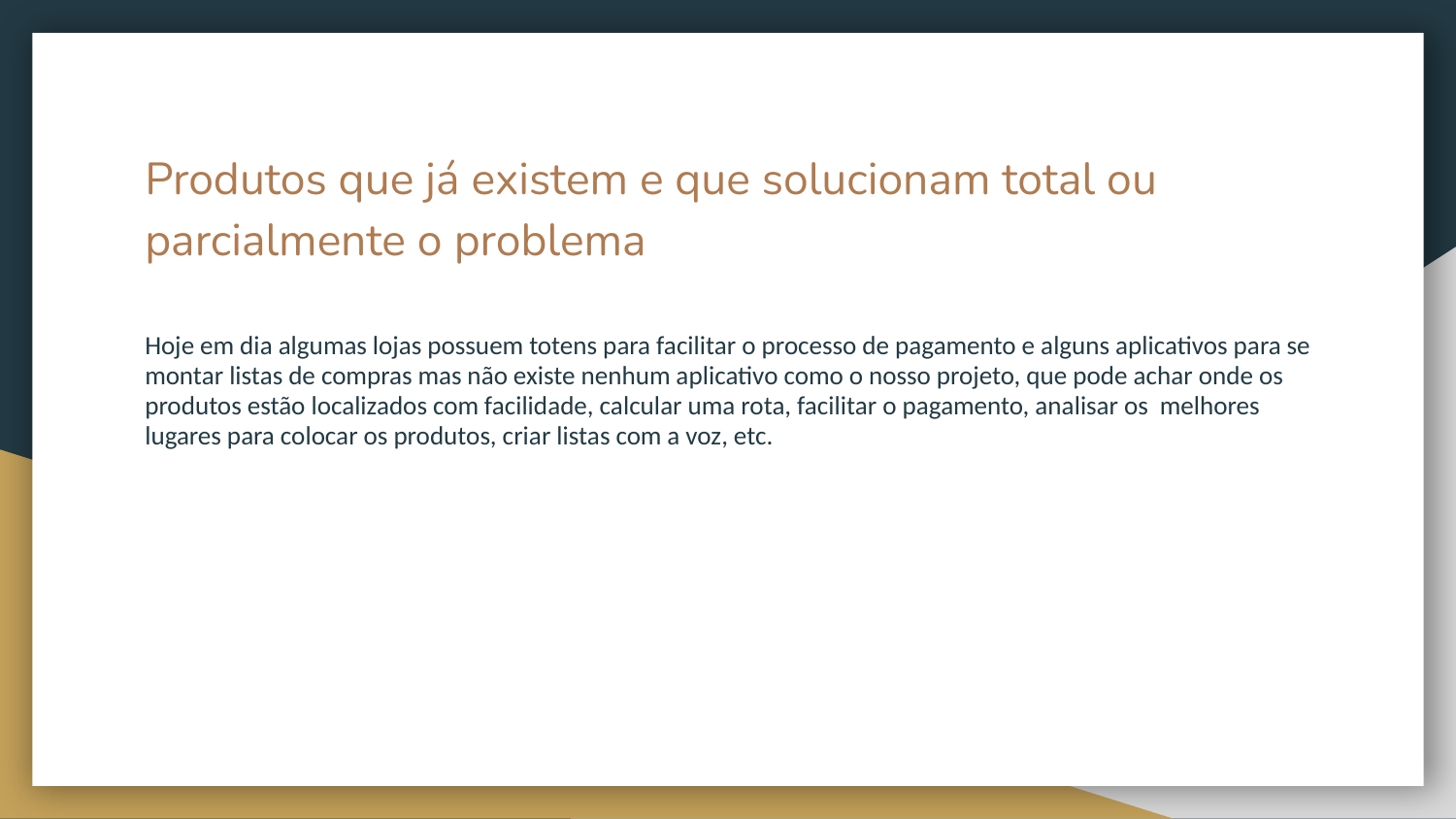

# Produtos que já existem e que solucionam total ou parcialmente o problema
Hoje em dia algumas lojas possuem totens para facilitar o processo de pagamento e alguns aplicativos para se montar listas de compras mas não existe nenhum aplicativo como o nosso projeto, que pode achar onde os produtos estão localizados com facilidade, calcular uma rota, facilitar o pagamento, analisar os  melhores lugares para colocar os produtos, criar listas com a voz, etc.